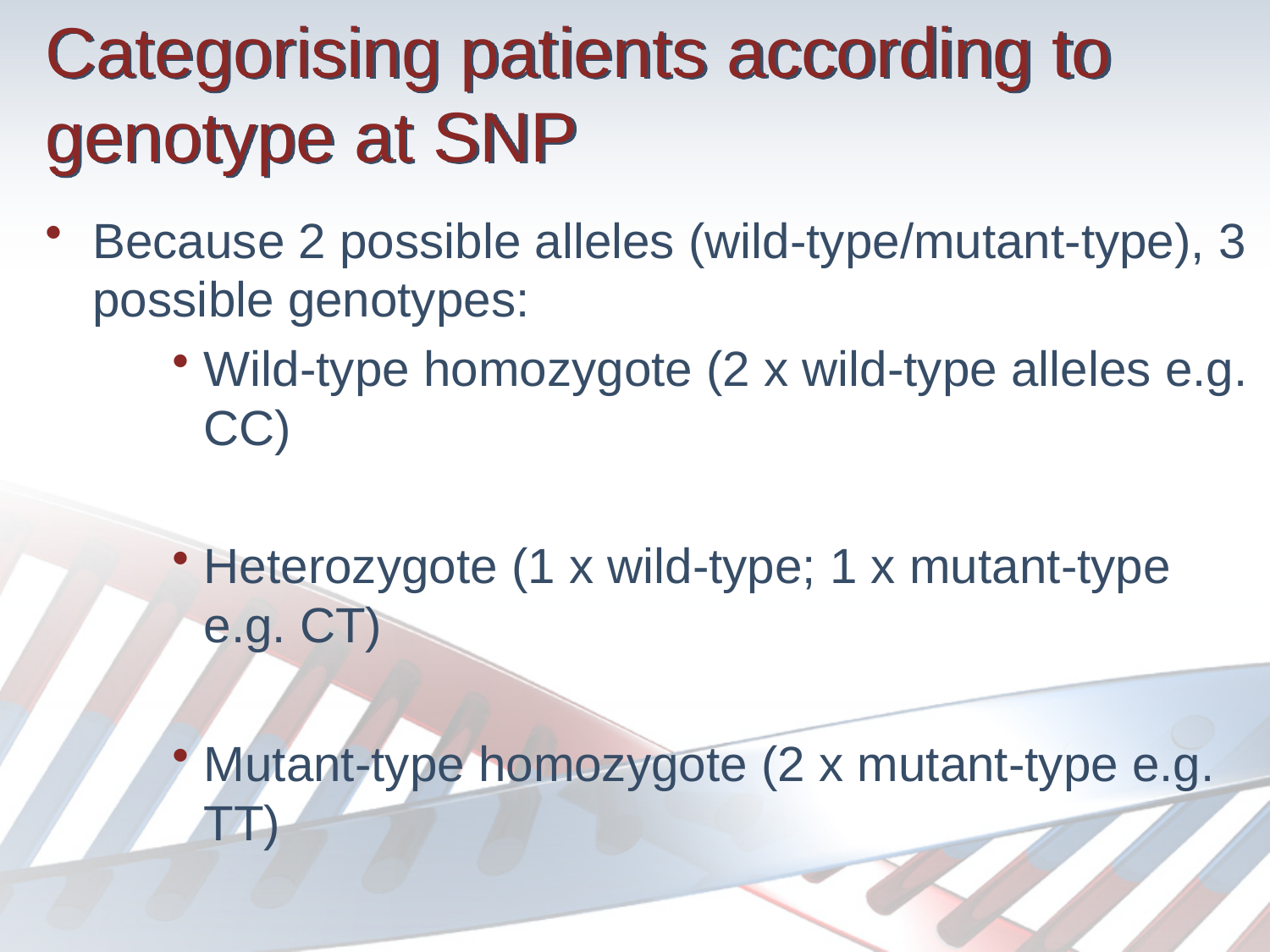

# Categorising patients according to genotype at SNP
Because 2 possible alleles (wild-type/mutant-type), 3 possible genotypes:
Wild-type homozygote (2 x wild-type alleles e.g. CC)

Heterozygote (1 x wild-type; 1 x mutant-type e.g. CT)

Mutant-type homozygote (2 x mutant-type e.g. TT)